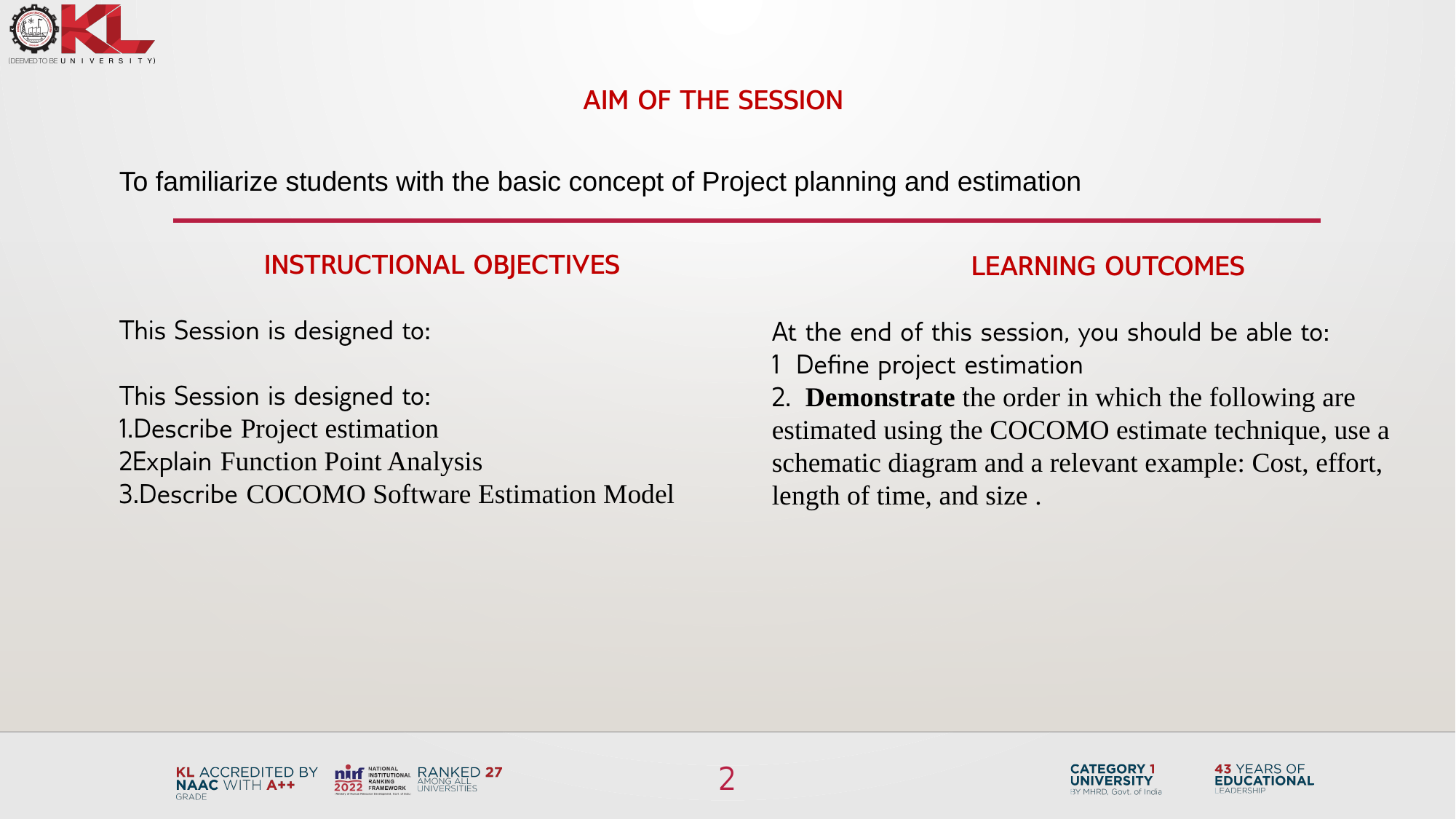

AIM OF THE SESSION

To familiarize students with the basic concept of Project planning and estimation
INSTRUCTIONAL OBJECTIVES
This Session is designed to:
This Session is designed to:
1.Describe Project estimation
2Explain Function Point Analysis 3.Describe COCOMO Software Estimation Model
LEARNING OUTCOMES
At the end of this session, you should be able to:
1  Define project estimation
2.  Demonstrate the order in which the following are estimated using the COCOMO estimate technique, use a schematic diagram and a relevant example: Cost, effort, length of time, and size .

2